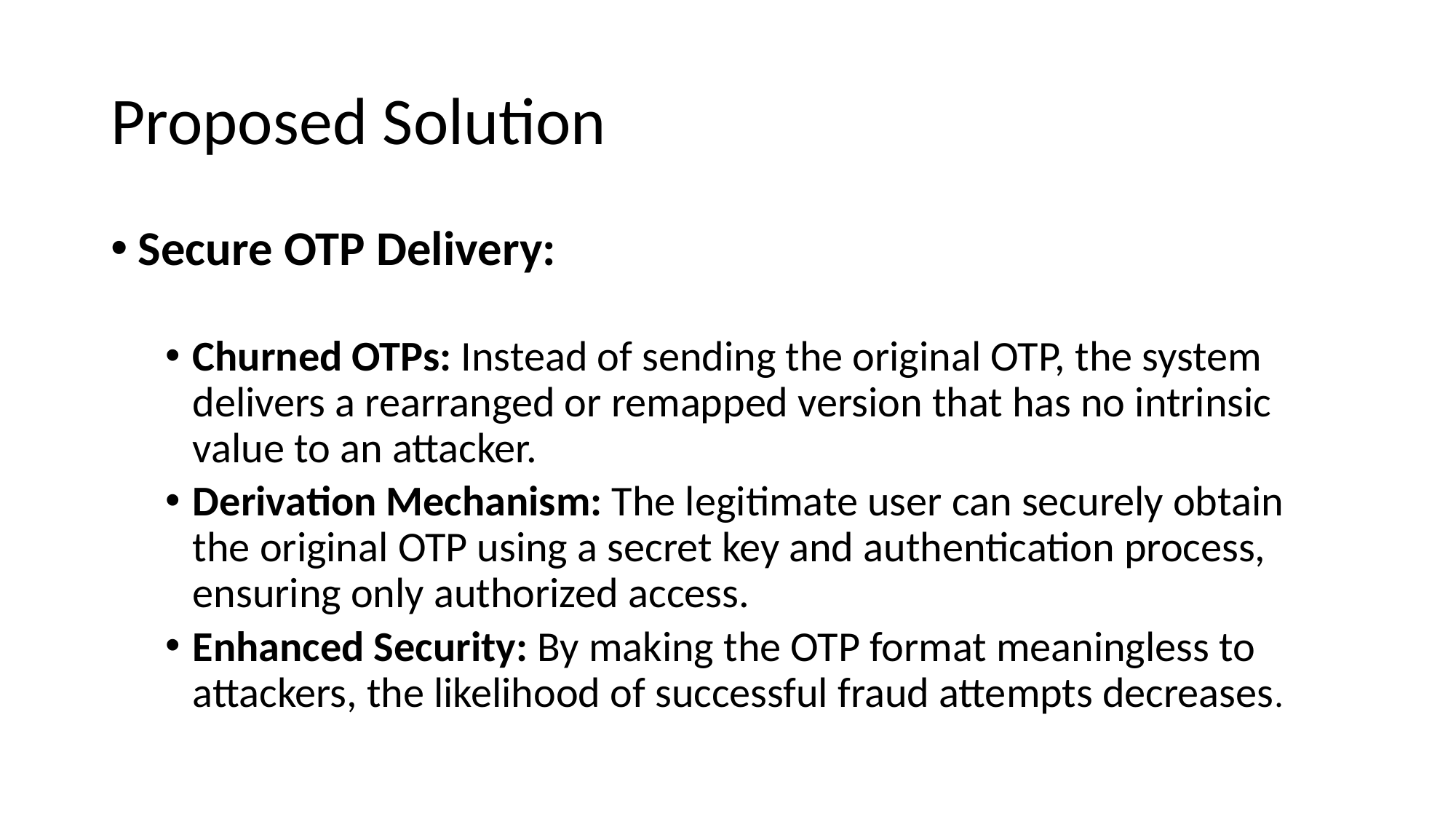

# Proposed Solution
Secure OTP Delivery:
Churned OTPs: Instead of sending the original OTP, the system delivers a rearranged or remapped version that has no intrinsic value to an attacker.
Derivation Mechanism: The legitimate user can securely obtain the original OTP using a secret key and authentication process, ensuring only authorized access.
Enhanced Security: By making the OTP format meaningless to attackers, the likelihood of successful fraud attempts decreases.